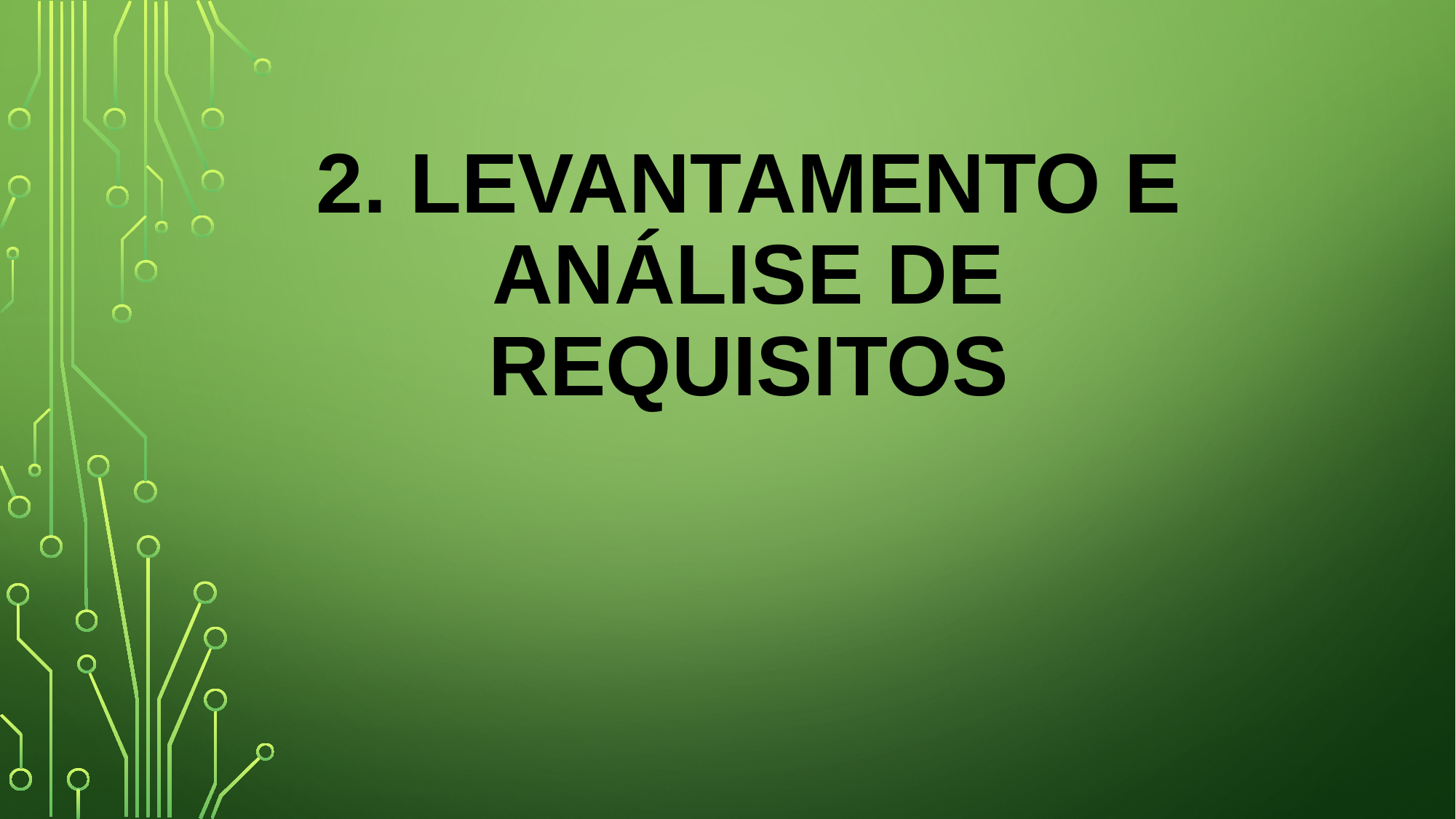

# 2. Levantamento e Análise de Requisitos